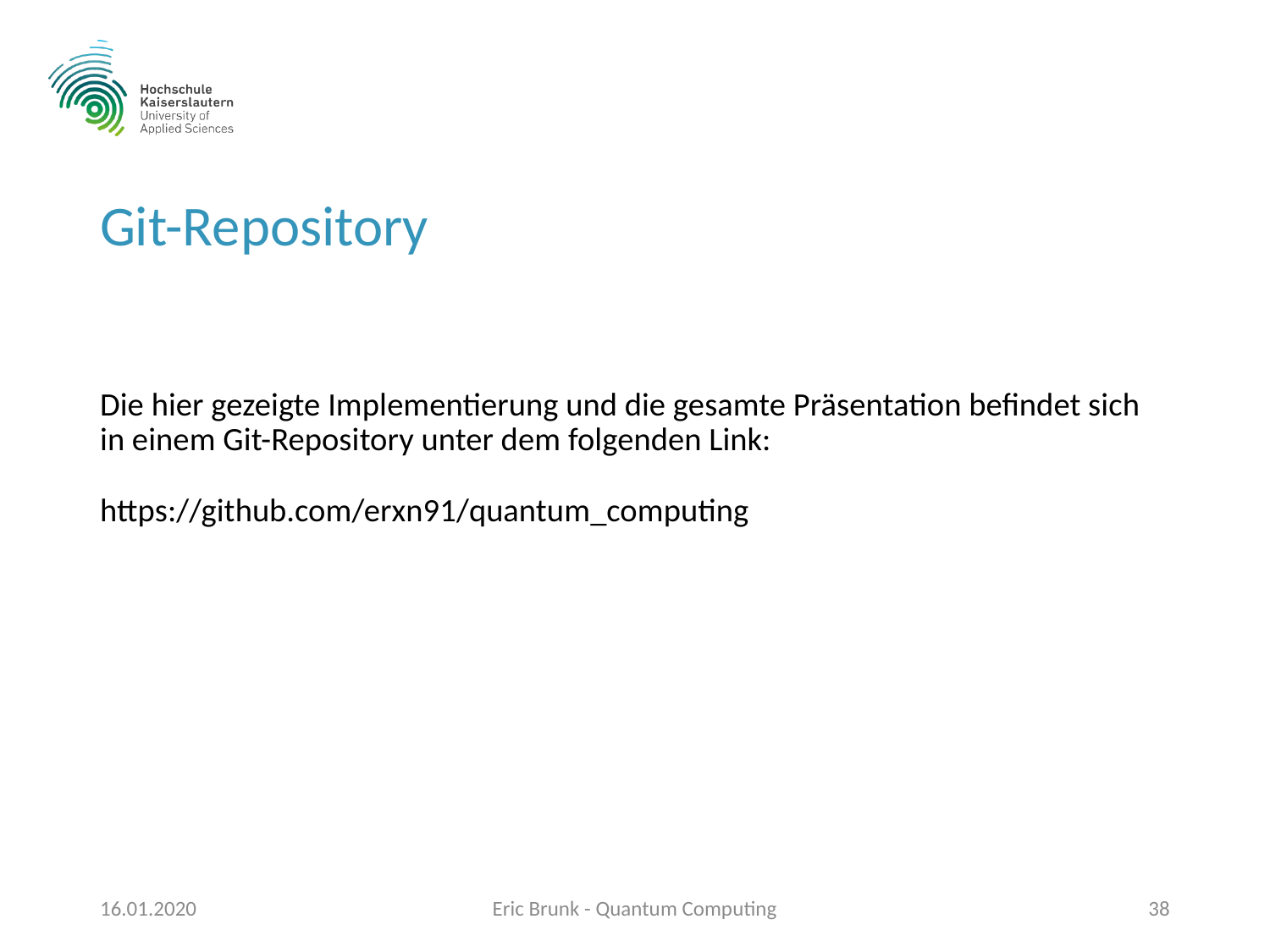

# Git-Repository
Die hier gezeigte Implementierung und die gesamte Präsentation befindet sich in einem Git-Repository unter dem folgenden Link:

https://github.com/erxn91/quantum_computing
16.01.2020
Eric Brunk - Quantum Computing
38